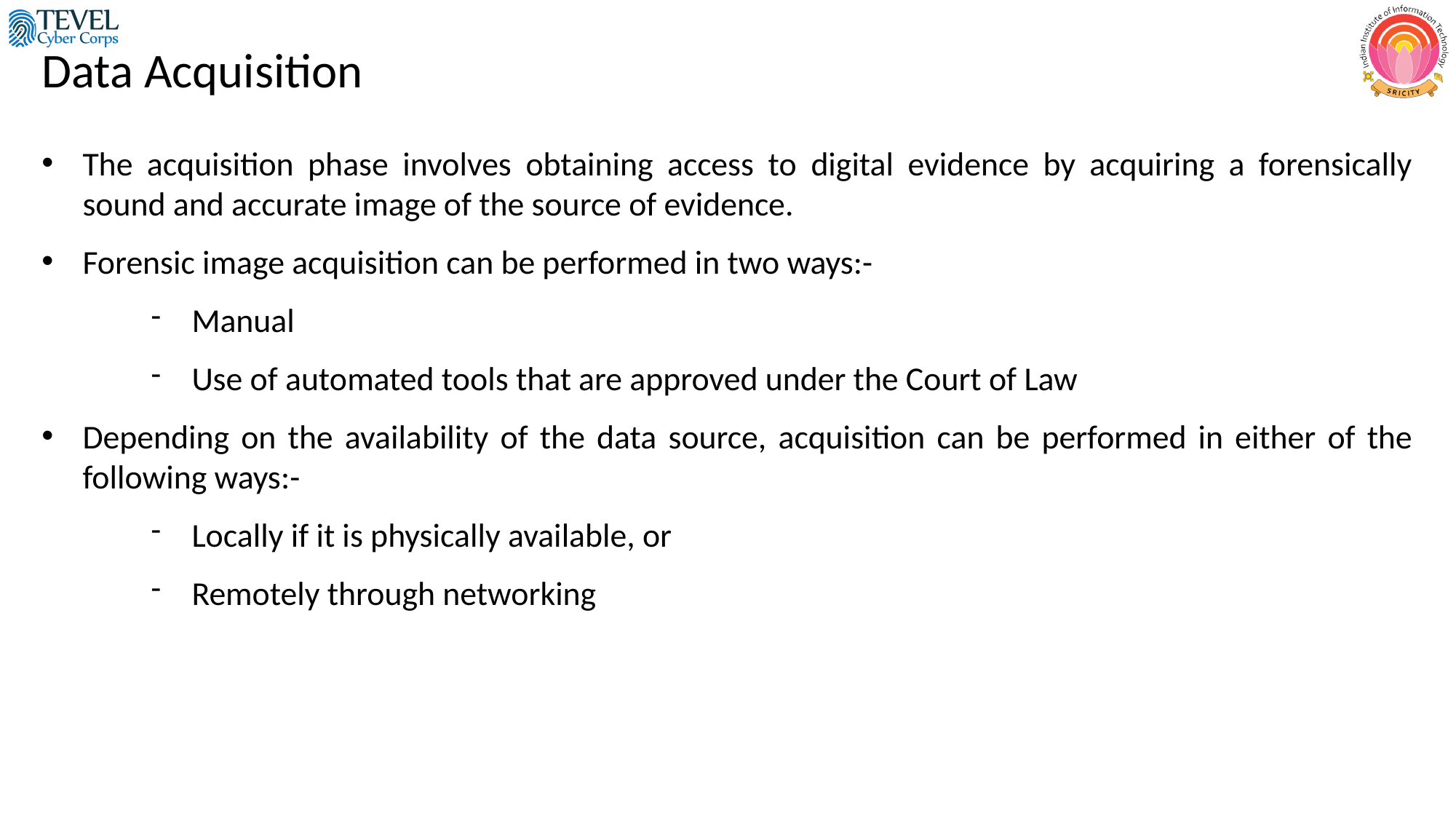

# Data Acquisition
The acquisition phase involves obtaining access to digital evidence by acquiring a forensically sound and accurate image of the source of evidence.
Forensic image acquisition can be performed in two ways:-
Manual
Use of automated tools that are approved under the Court of Law
Depending on the availability of the data source, acquisition can be performed in either of the following ways:-
Locally if it is physically available, or
Remotely through networking